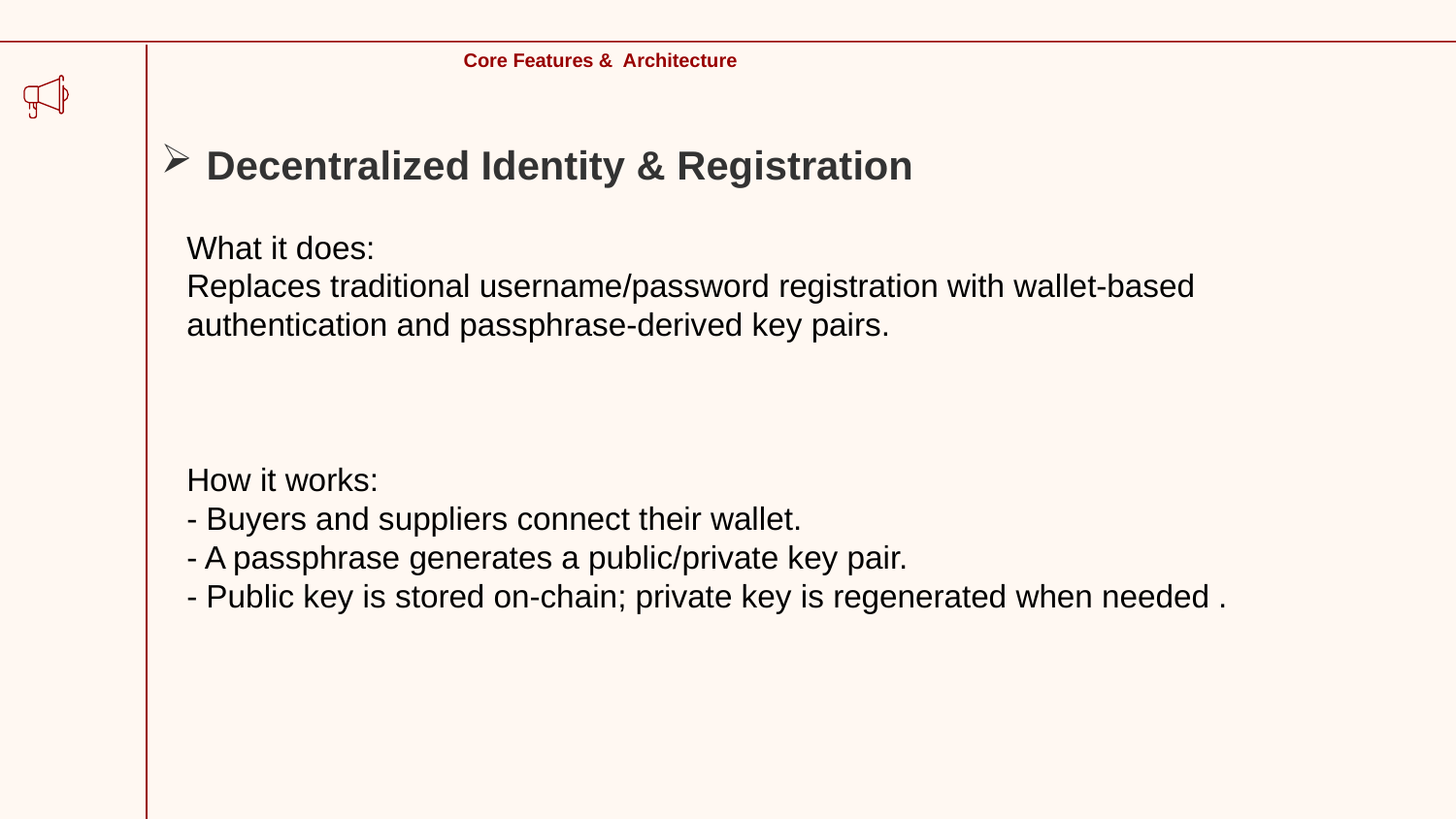

# Core Features &  Architecture

Decentralized Identity & Registration
What it does:
Replaces traditional username/password registration with wallet-based authentication and passphrase-derived key pairs.

How it works:
- Buyers and suppliers connect their wallet.
- A passphrase generates a public/private key pair.
- Public key is stored on-chain; private key is regenerated when needed .